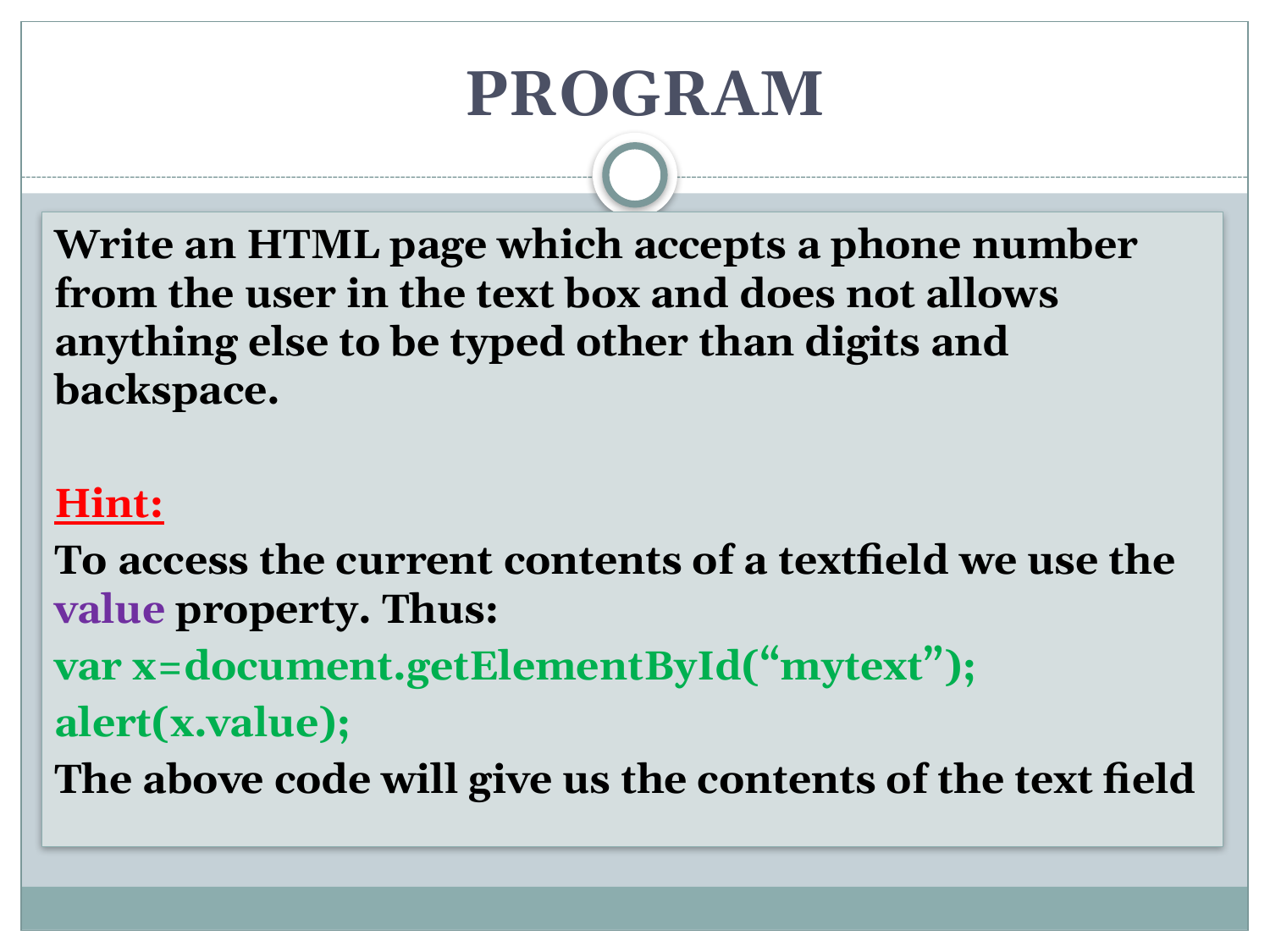

# PROGRAM
Write an HTML page which accepts a phone number from the user in the text box and does not allows anything else to be typed other than digits and backspace.

Hint:
To access the current contents of a textfield we use the value property. Thus:
var x=document.getElementById(“mytext”);
alert(x.value);
The above code will give us the contents of the text field